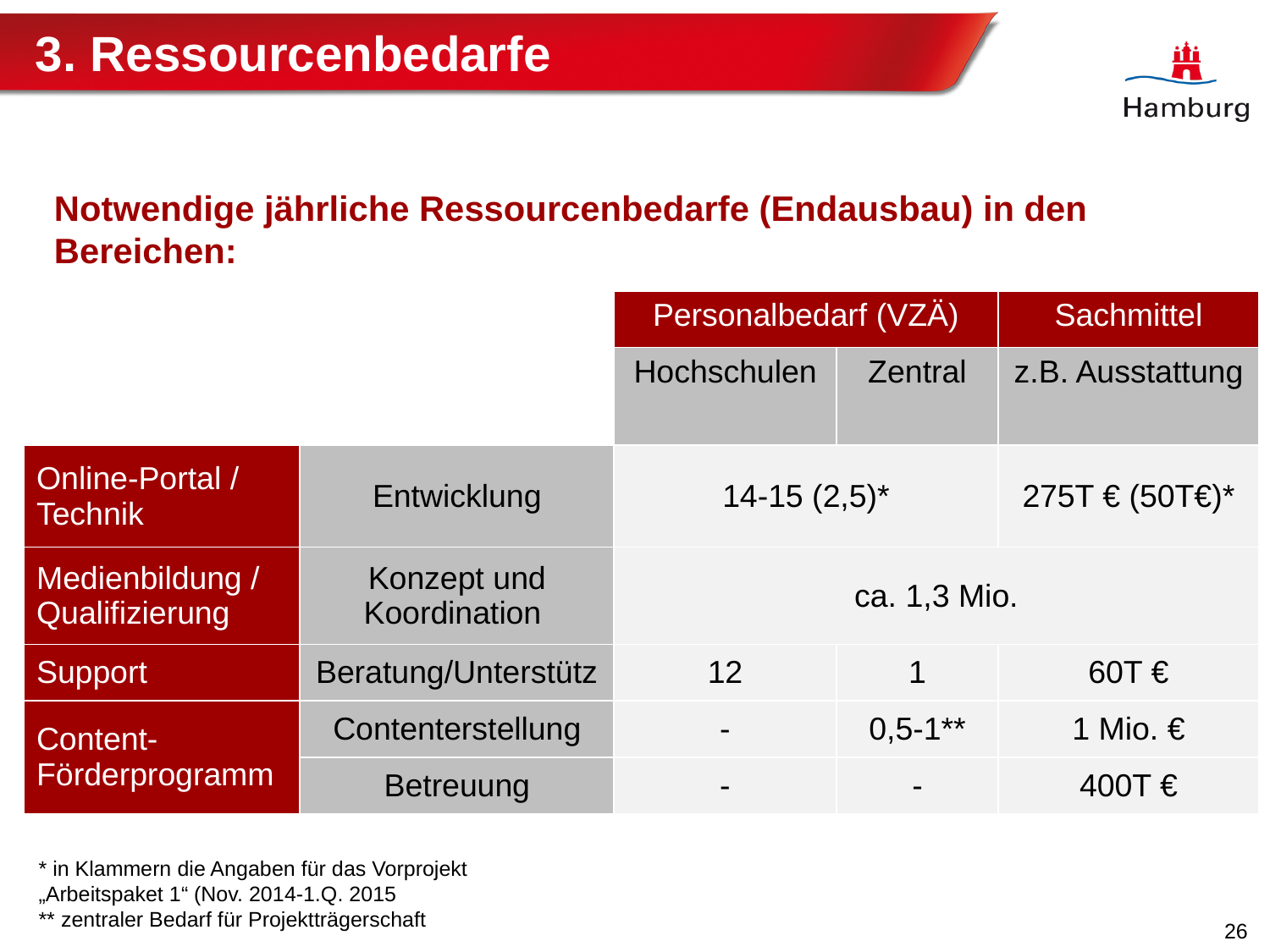

3. Ressourcenbedarfe
# Web-Journal als hochschulübergreifende Plattform
Notwendige jährliche Ressourcenbedarfe (Endausbau) in den Bereichen:
|  |  | Personalbedarf (VZÄ) |  | Sachmittel |
| --- | --- | --- | --- | --- |
|  |  | Hochschulen | Zentral | z.B. Ausstattung |
| Online-Portal / Technik | Entwicklung | 14-15 (2,5)\* |  | 275T € (50T€)\* |
| Medienbildung / Qualifizierung | Konzept und Koordination | ca. 1,3 Mio. |  |  |
| Support | Beratung/Unterstütz | 12 | 1 | 60T € |
| Content-Förderprogramm | Contenterstellung | - | 0,5-1\*\* | 1 Mio. € |
|  | Betreuung | - | - | 400T € |
* in Klammern die Angaben für das Vorprojekt „Arbeitspaket 1“ (Nov. 2014-1.Q. 2015
** zentraler Bedarf für Projektträgerschaft